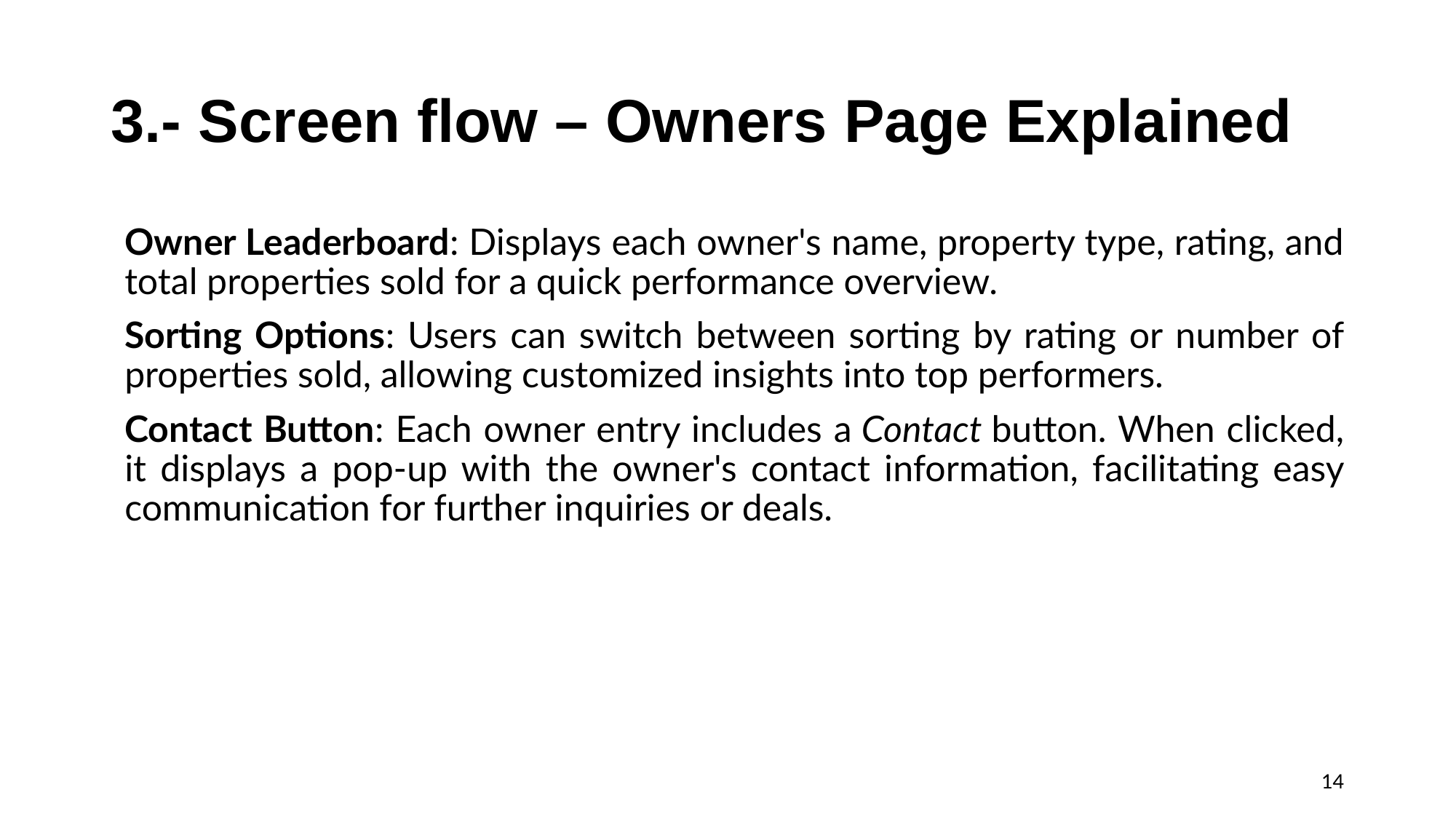

# 3.- Screen flow – Owners Page Explained
Owner Leaderboard: Displays each owner's name, property type, rating, and total properties sold for a quick performance overview.
Sorting Options: Users can switch between sorting by rating or number of properties sold, allowing customized insights into top performers.
Contact Button: Each owner entry includes a Contact button. When clicked, it displays a pop-up with the owner's contact information, facilitating easy communication for further inquiries or deals.
14